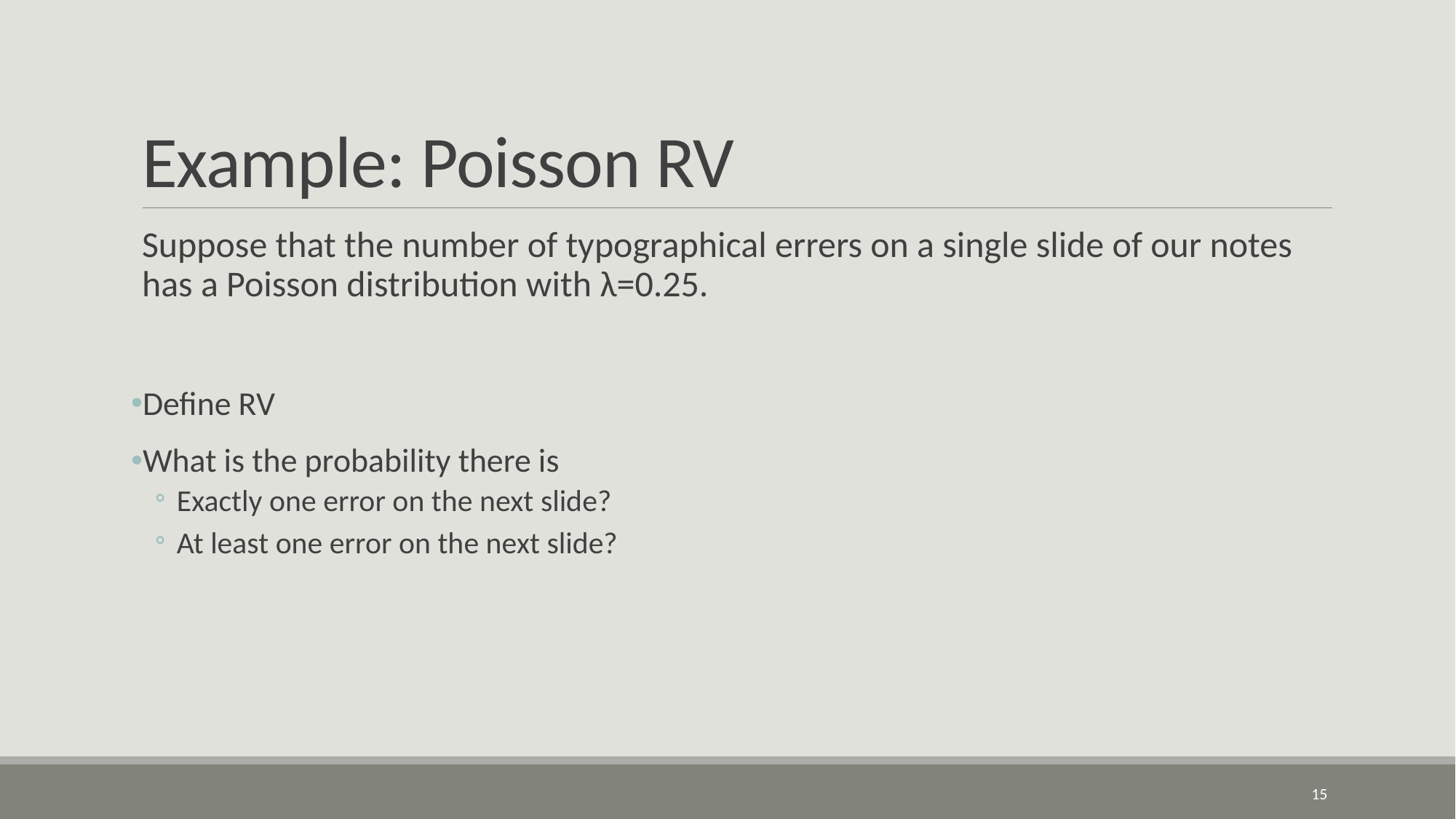

# Example: Poisson RV
Suppose that the number of typographical errers on a single slide of our notes has a Poisson distribution with λ=0.25.

Define RV
What is the probability there is
Exactly one error on the next slide?
At least one error on the next slide?
15